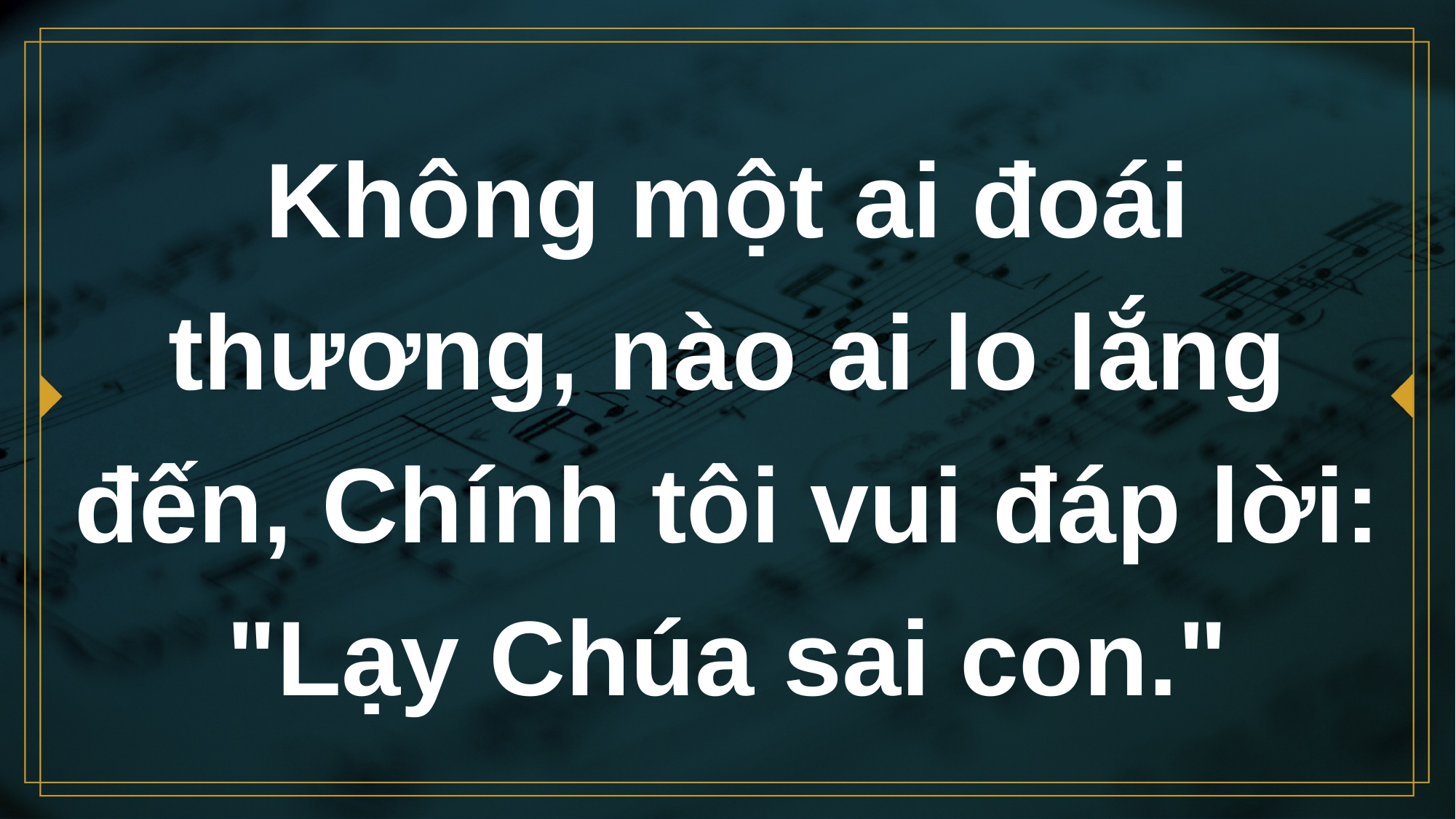

# Không một ai đoái thương, nào ai lo lắng đến, Chính tôi vui đáp lời: "Lạy Chúa sai con."